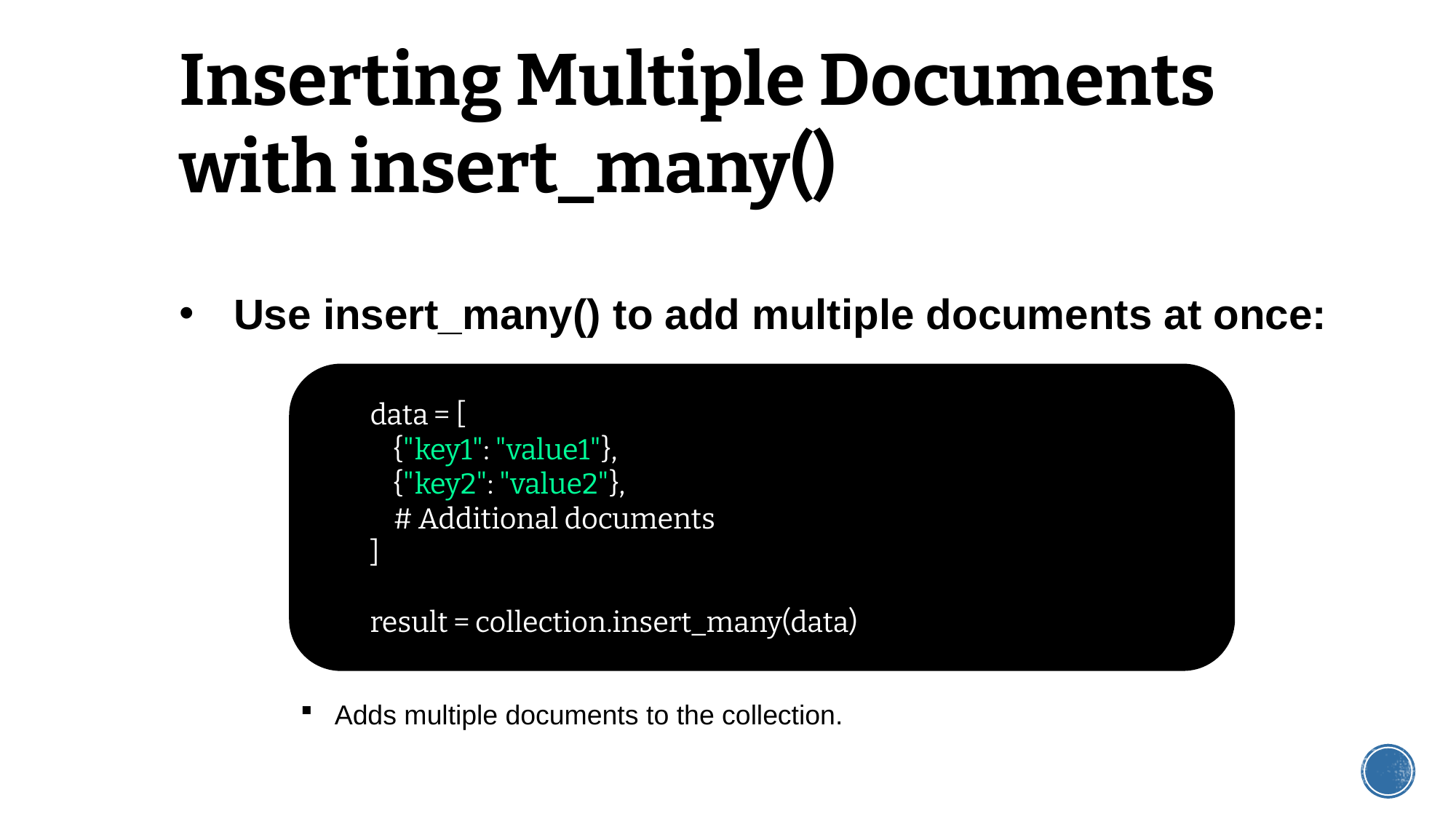

Inserting Multiple Documents with insert_many()

Use insert_many() to add multiple documents at once:

data = [
    {"key1": "value1"},
    {"key2": "value2"},
    # Additional documents
]

result = collection.insert_many(data)
Adds multiple documents to the collection.